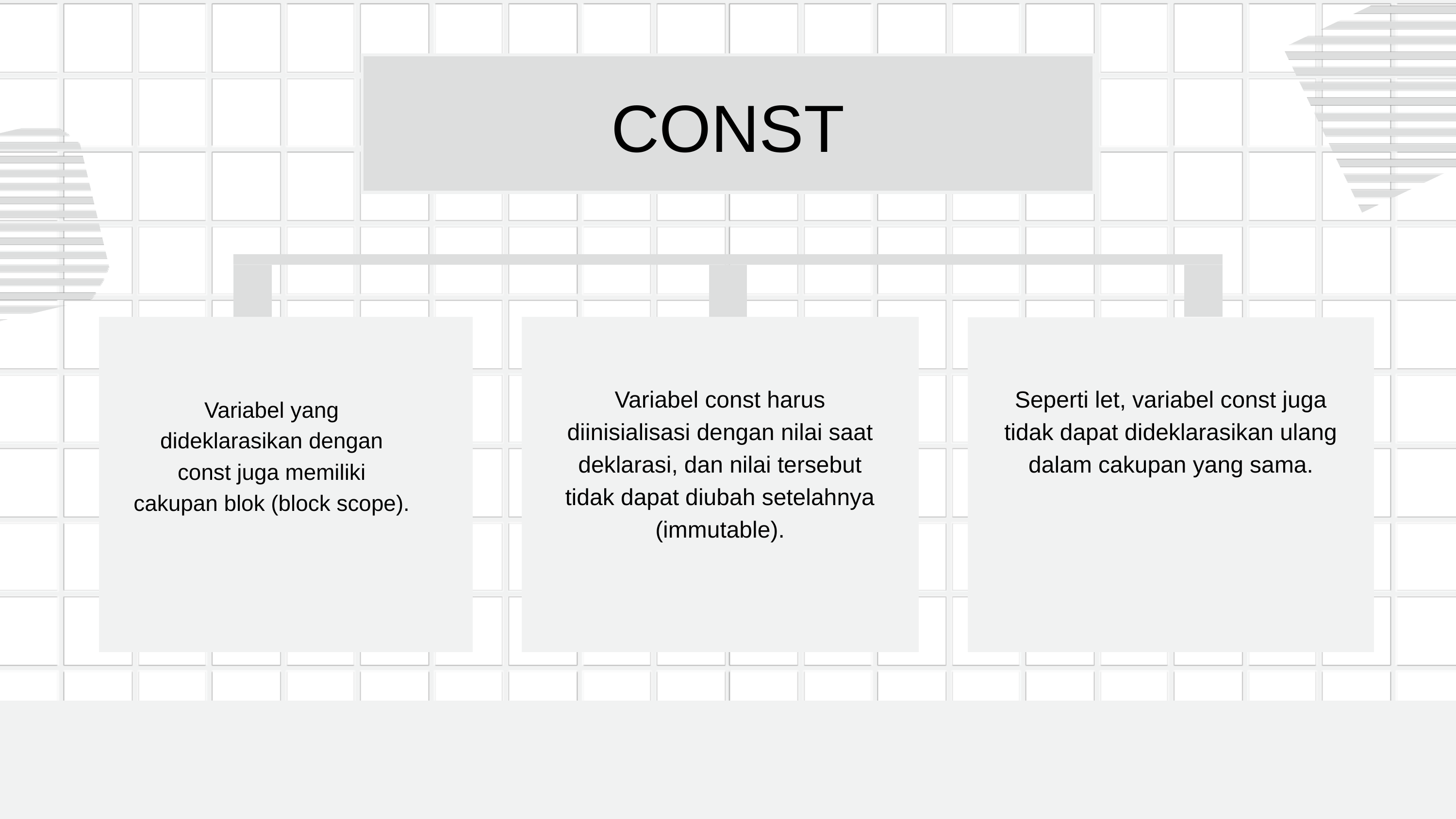

CONST

Variabel const harus diinisialisasi dengan nilai saat deklarasi, dan nilai tersebut tidak dapat diubah setelahnya (immutable).
Seperti let, variabel const juga tidak dapat dideklarasikan ulang dalam cakupan yang sama.
Variabel yang dideklarasikan dengan const juga memiliki cakupan blok (block scope).